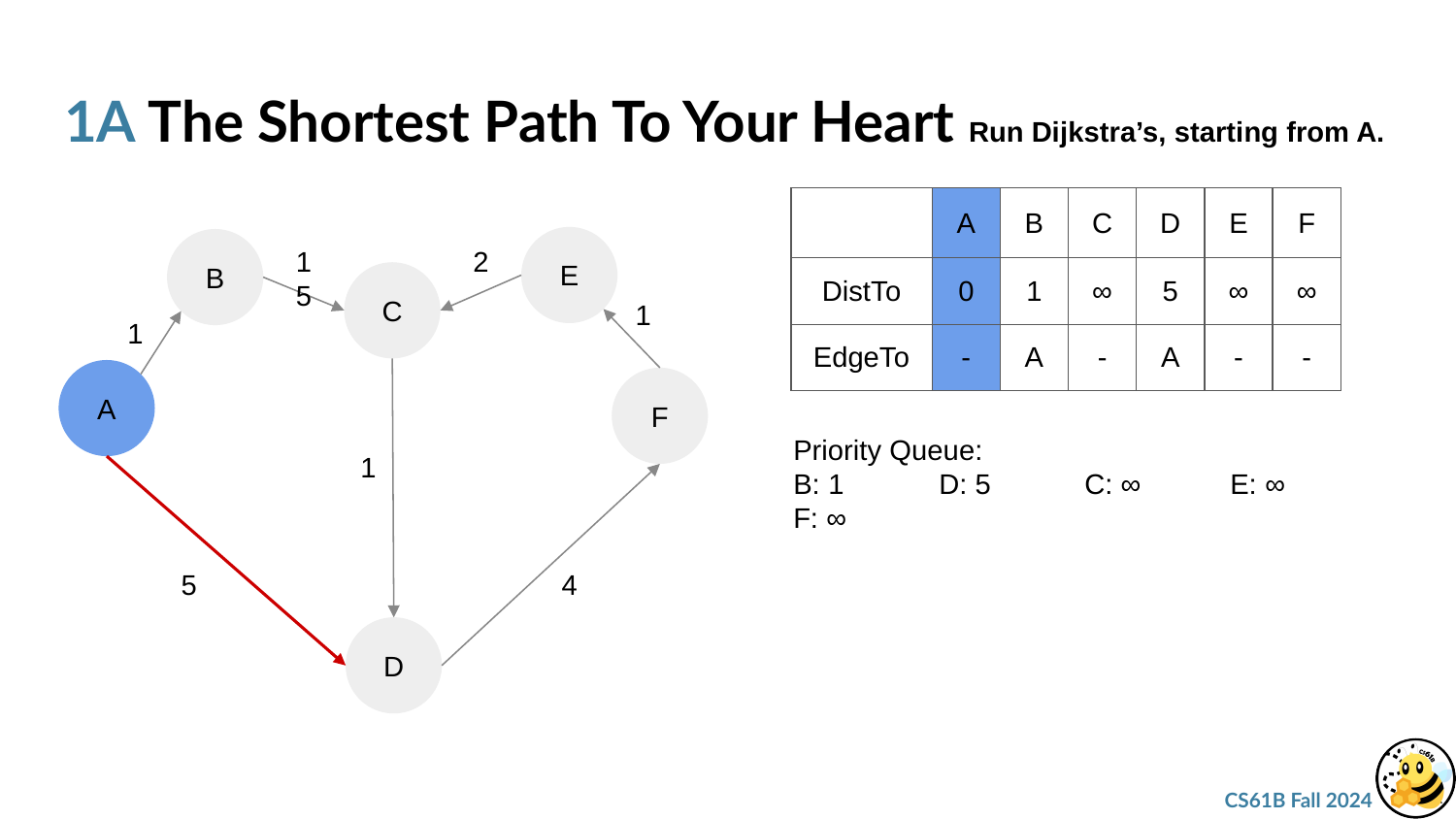

# 1A The Shortest Path To Your Heart Run Dijkstra’s, starting from A.
|  | A | B | C | D | E | F |
| --- | --- | --- | --- | --- | --- | --- |
| DistTo | 0 | 1 | ∞ | 5 | ∞ | ∞ |
| EdgeTo | - | A | - | A | - | - |
E
B
15
2
C
1
1
A
F
Priority Queue:
B: 1	D: 5	C: ∞	E: ∞	F: ∞
1
5
4
D